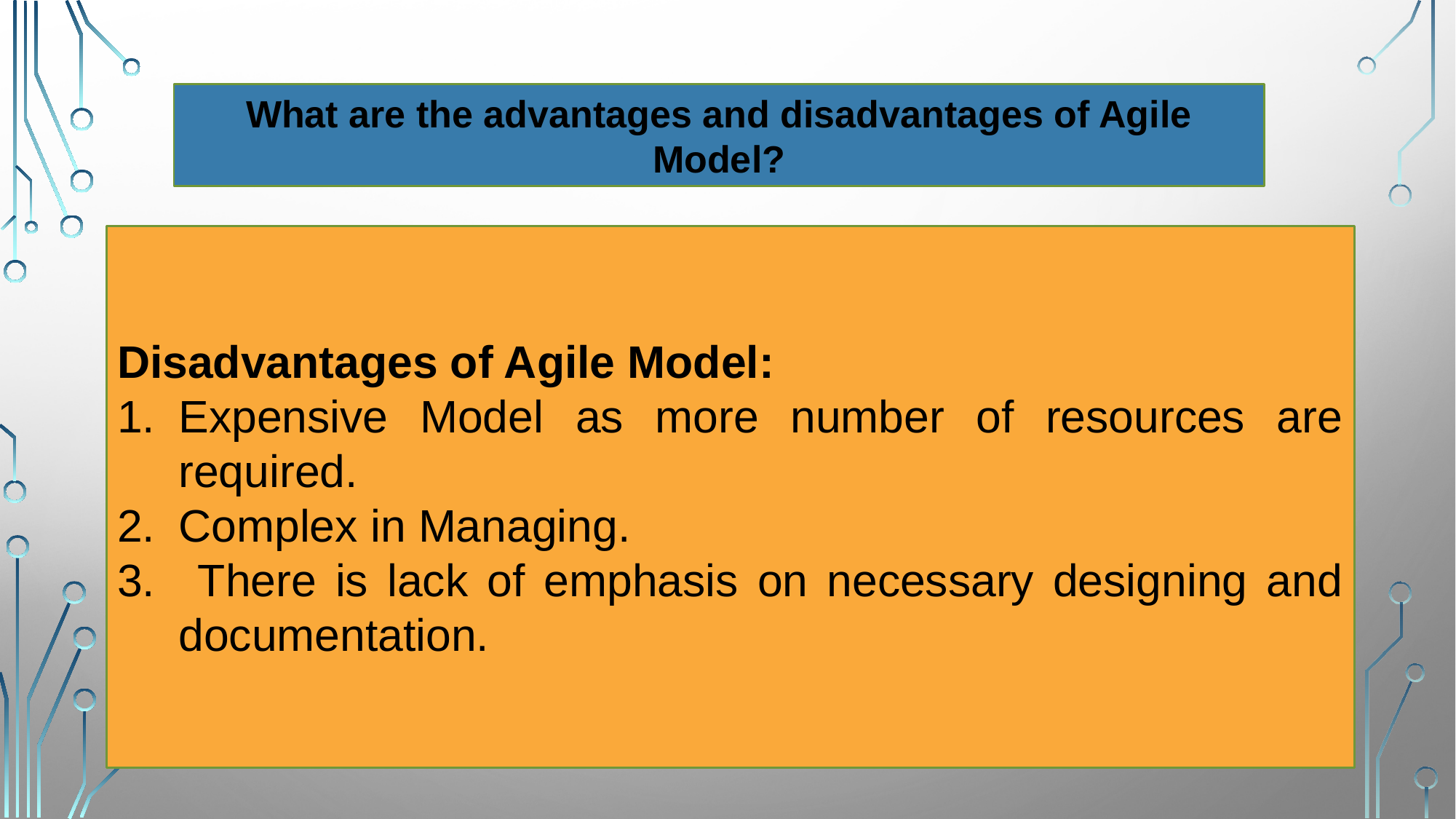

What are the advantages and disadvantages of Agile Model?
Disadvantages of Agile Model:
Expensive Model as more number of resources are required.
Complex in Managing.
 There is lack of emphasis on necessary designing and documentation.